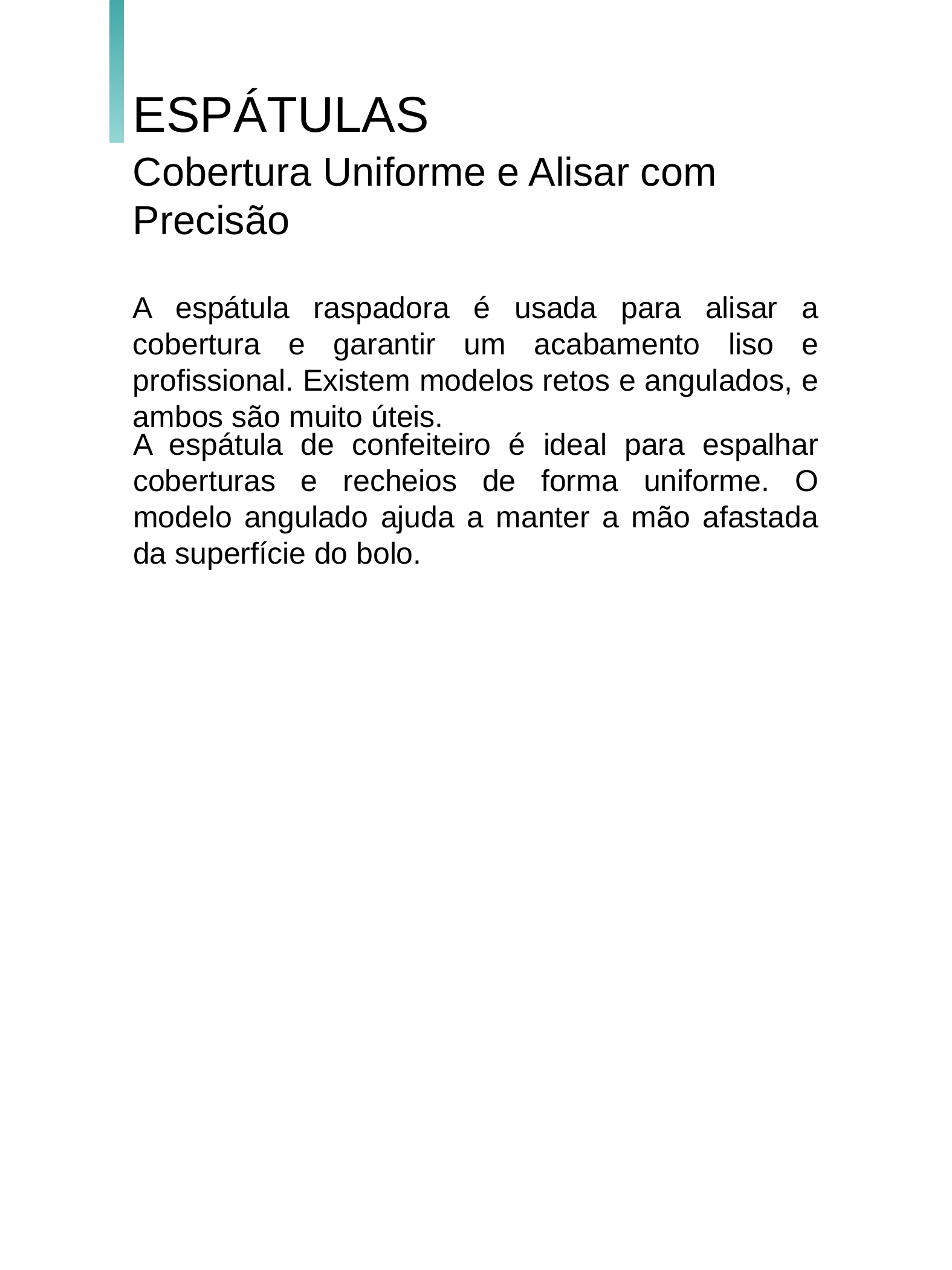

ESPÁTULAS
Cobertura Uniforme e Alisar com Precisão
A espátula raspadora é usada para alisar a cobertura e garantir um acabamento liso e profissional. Existem modelos retos e angulados, e ambos são muito úteis.
A espátula de confeiteiro é ideal para espalhar coberturas e recheios de forma uniforme. O modelo angulado ajuda a manter a mão afastada da superfície do bolo.